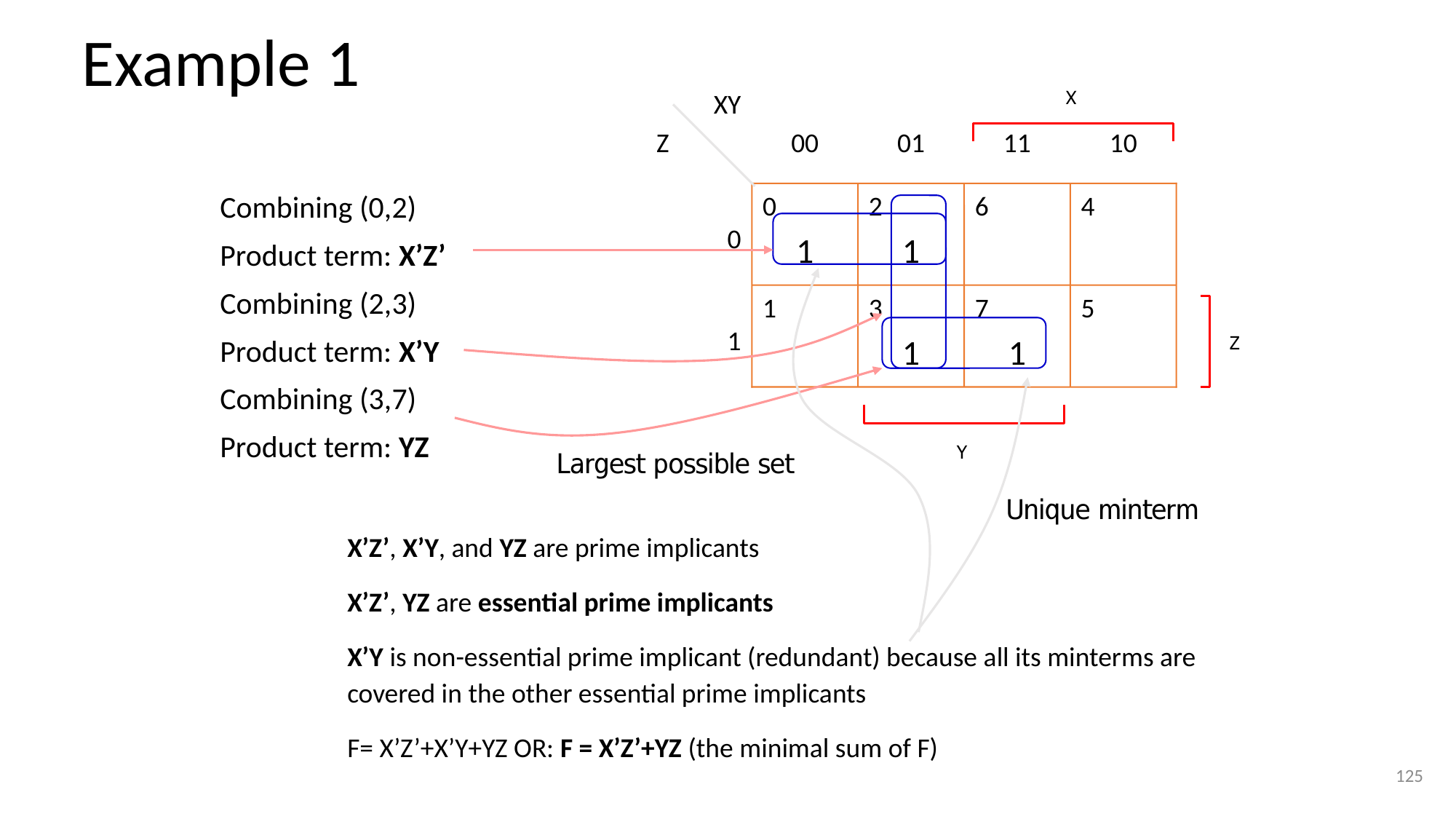

# Example 1
X
XY
Z

00

01

11

10

0

0
1

2
1

6

4

Combining (0,2)
Product term: X’Z’
Combining (2,3)
Product term: X’Y
Combining (3,7)
Product term: YZ

1

1

3
1
7
1
5

Z

Y
Largest possible set
Unique minterm
X’Z’, X’Y, and YZ are prime implicants
X’Z’, YZ are essential prime implicants
X’Y is non-essential prime implicant (redundant) because all its minterms are covered in the other essential prime implicants
F= X’Z’+X’Y+YZ OR: F = X’Z’+YZ (the minimal sum of F)
125